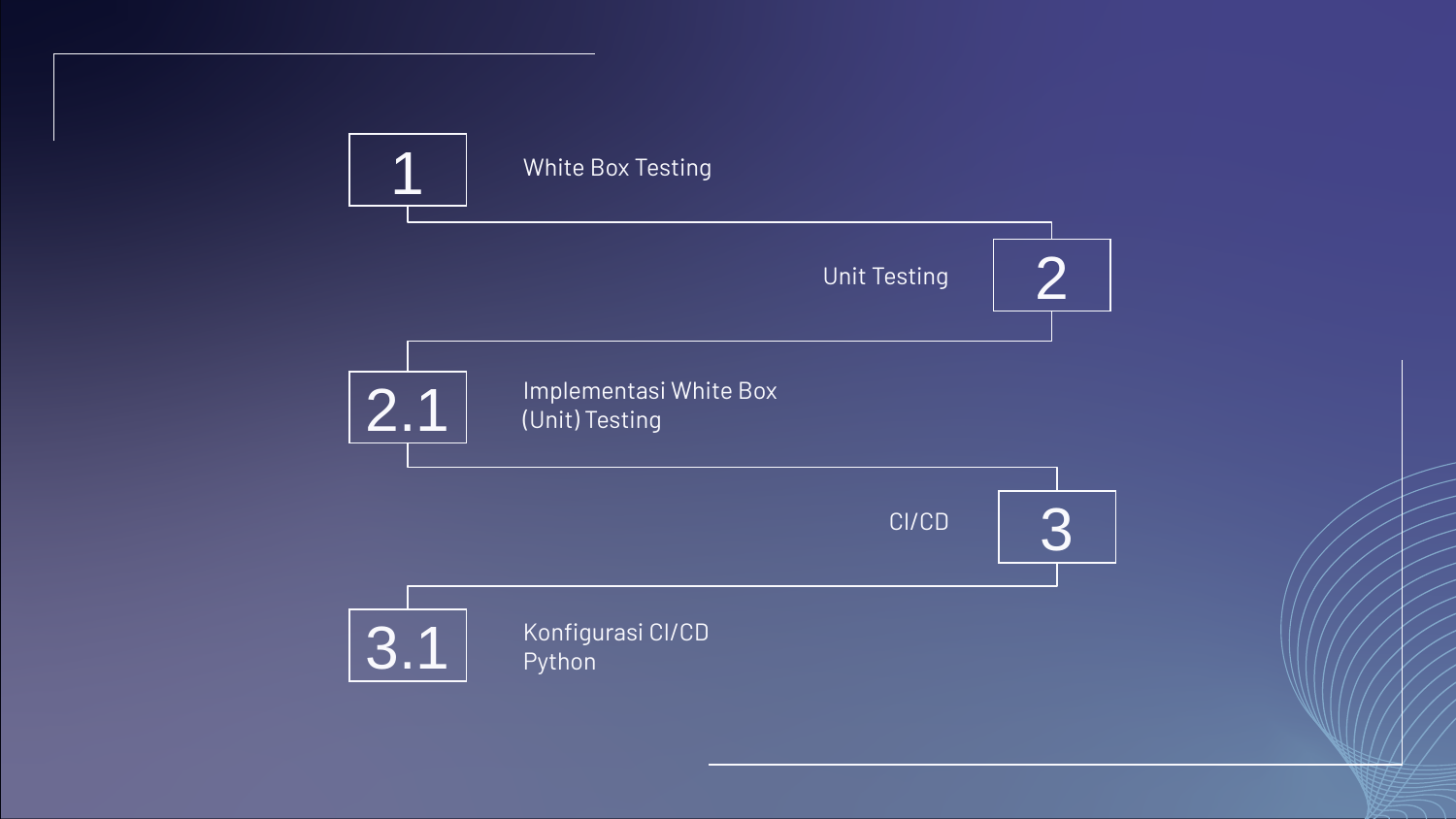

White Box Testing
1
Unit Testing
2
Implementasi White Box (Unit) Testing
2.1
CI/CD
3
3.1
Konfigurasi CI/CD Python